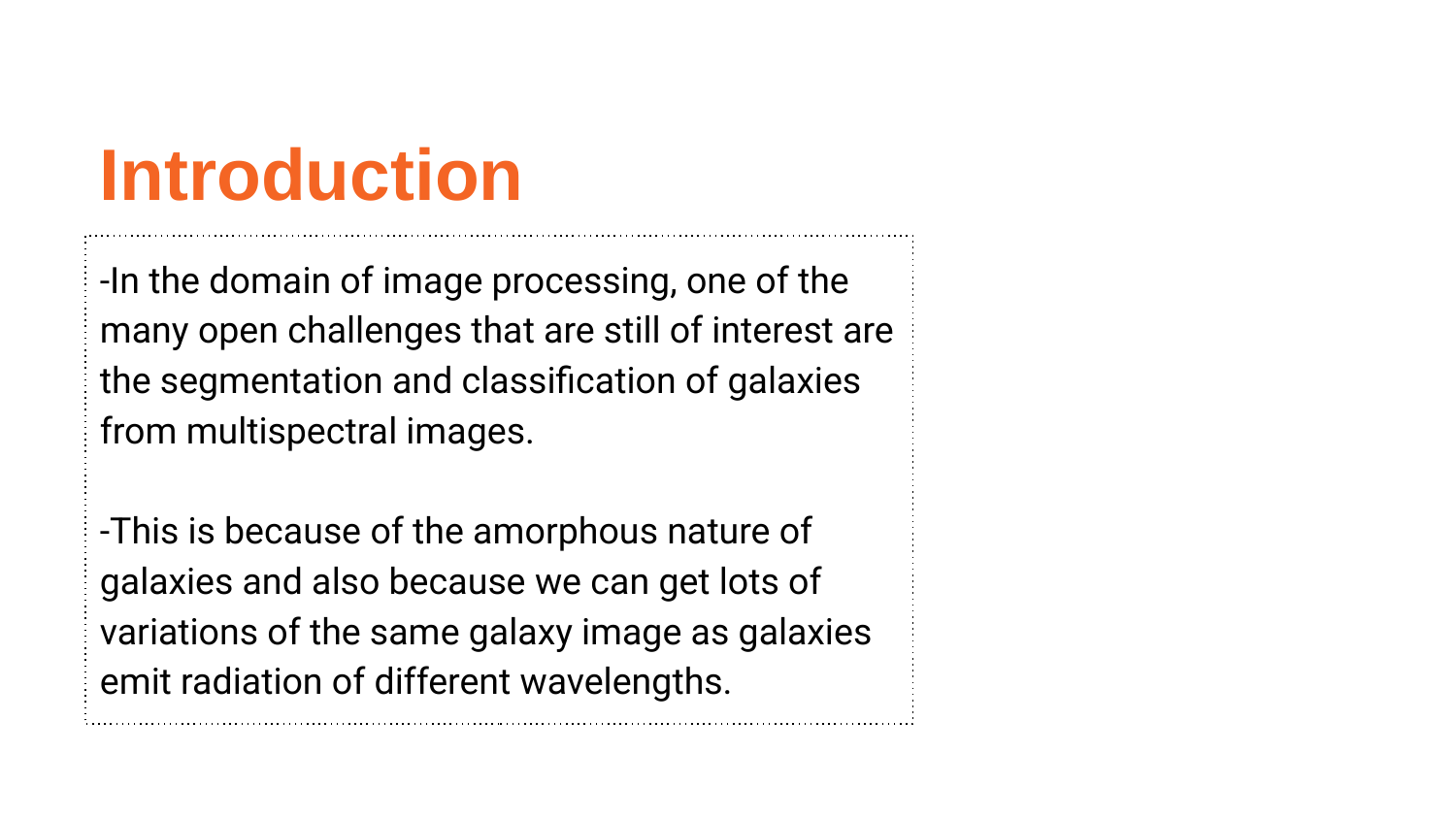

Introduction
-In the domain of image processing, one of the many open challenges that are still of interest are the segmentation and classification of galaxies from multispectral images.

-This is because of the amorphous nature of galaxies and also because we can get lots of variations of the same galaxy image as galaxies emit radiation of different wavelengths.